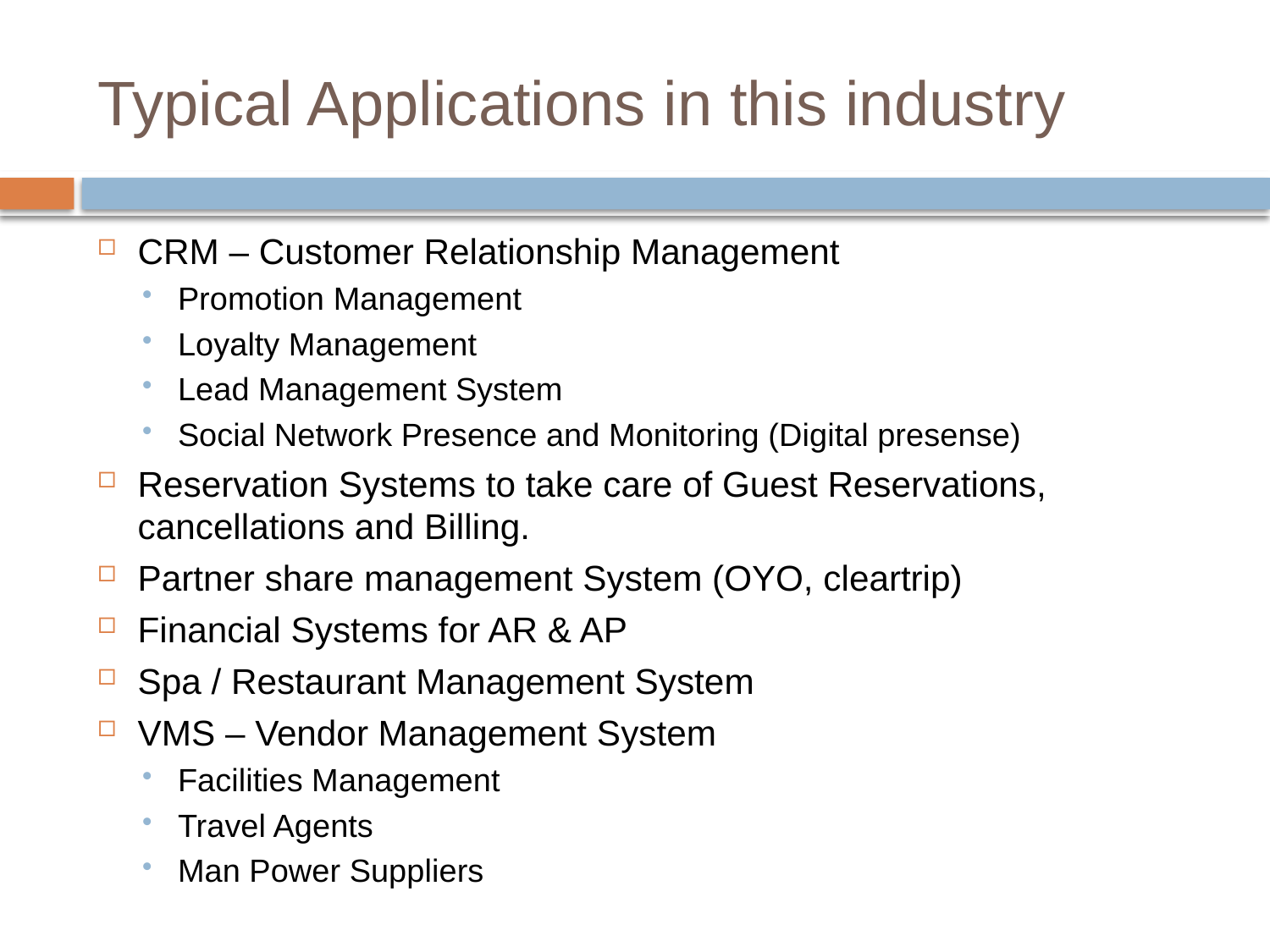

# Typical Applications in this industry
CRM – Customer Relationship Management
Promotion Management
Loyalty Management
Lead Management System
Social Network Presence and Monitoring (Digital presense)
Reservation Systems to take care of Guest Reservations, cancellations and Billing.
Partner share management System (OYO, cleartrip)
Financial Systems for AR & AP
Spa / Restaurant Management System
VMS – Vendor Management System
Facilities Management
Travel Agents
Man Power Suppliers